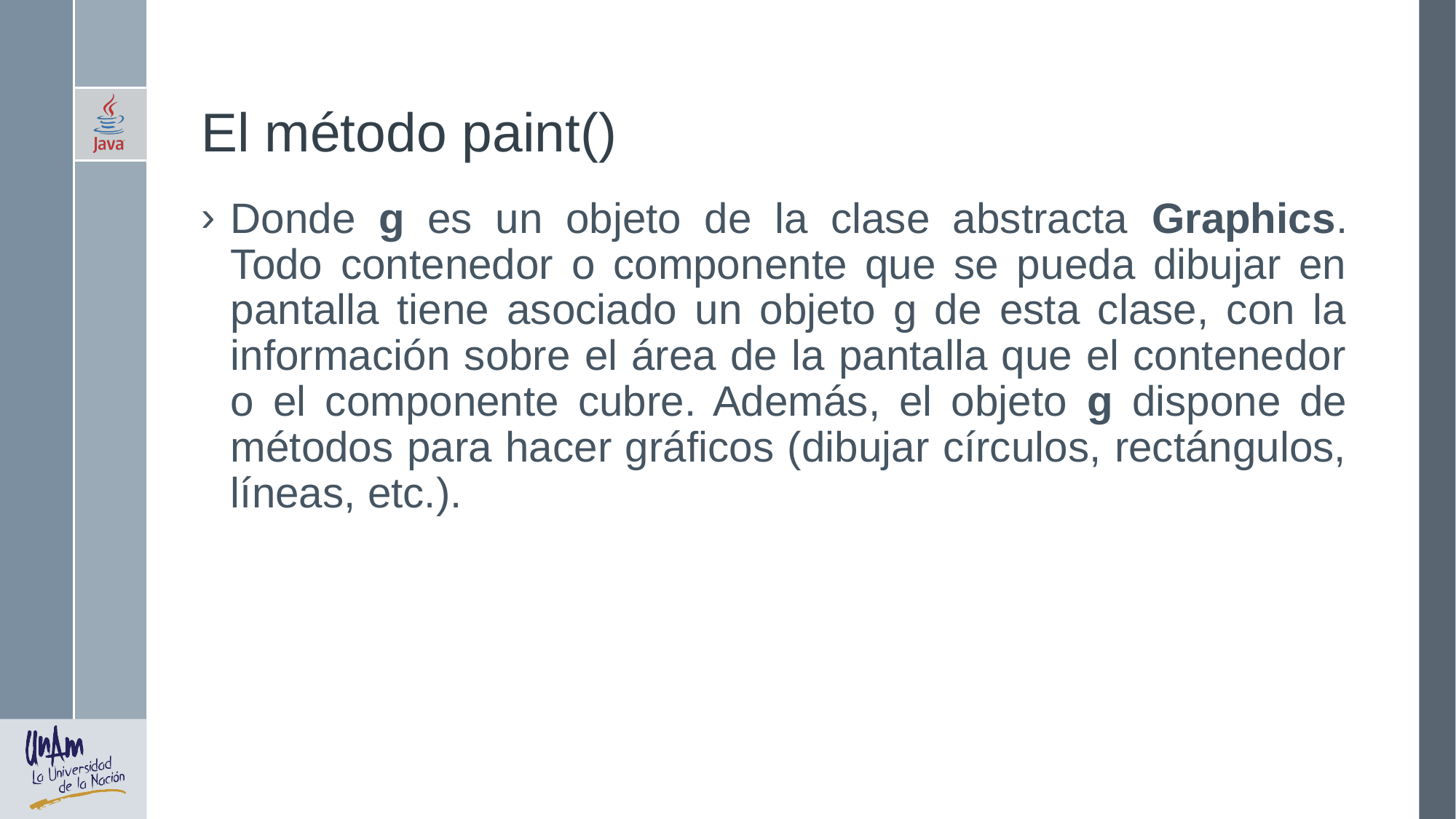

# El método paint()
Donde g es un objeto de la clase abstracta Graphics. Todo contenedor o componente que se pueda dibujar en pantalla tiene asociado un objeto g de esta clase, con la información sobre el área de la pantalla que el contenedor o el componente cubre. Además, el objeto g dispone de métodos para hacer gráficos (dibujar círculos, rectángulos, líneas, etc.).